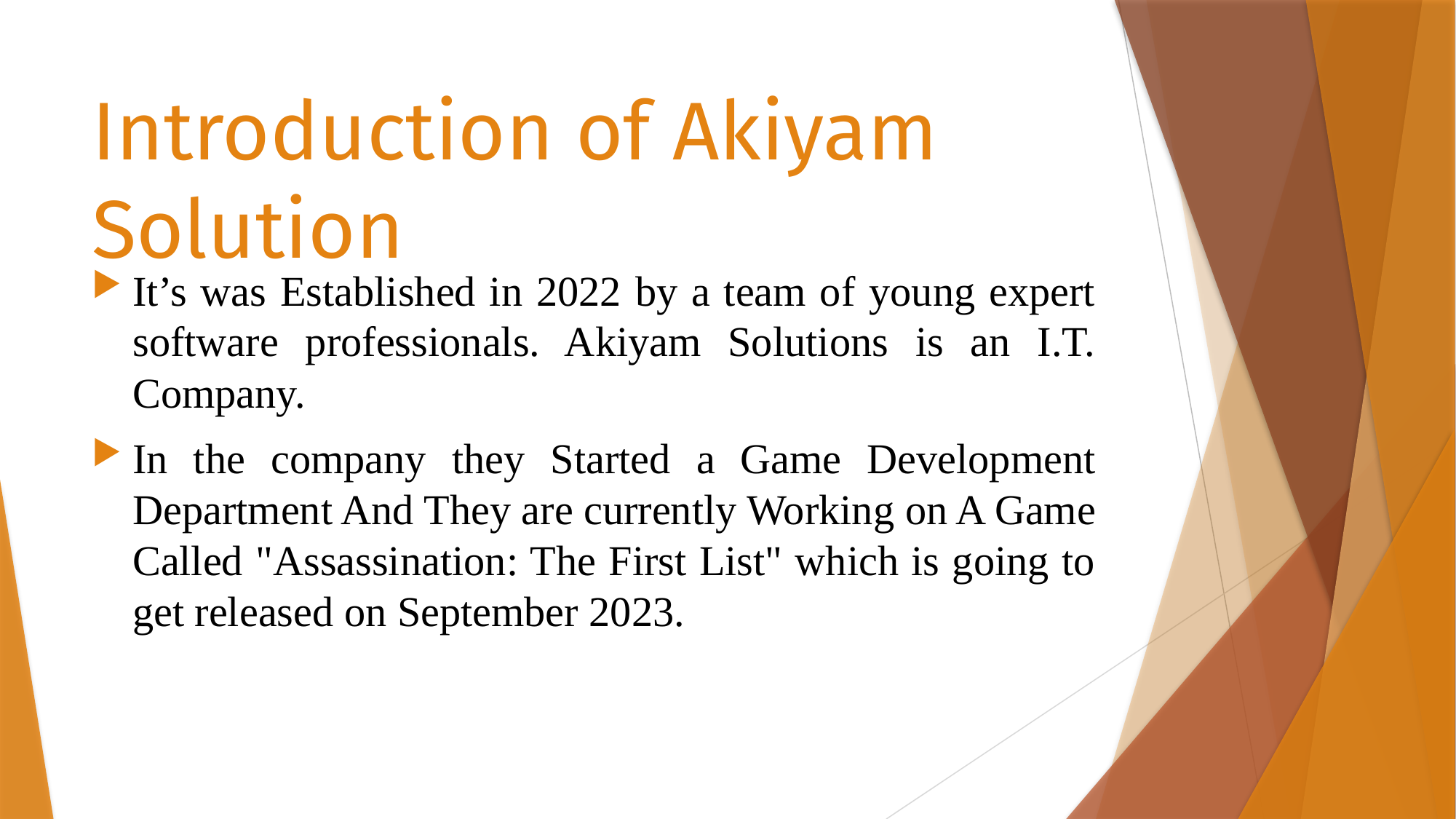

# Introduction of Akiyam Solution
It’s was Established in 2022 by a team of young expert software professionals. Akiyam Solutions is an I.T. Company.
In the company they Started a Game Development Department And They are currently Working on A Game Called "Assassination: The First List" which is going to get released on September 2023.